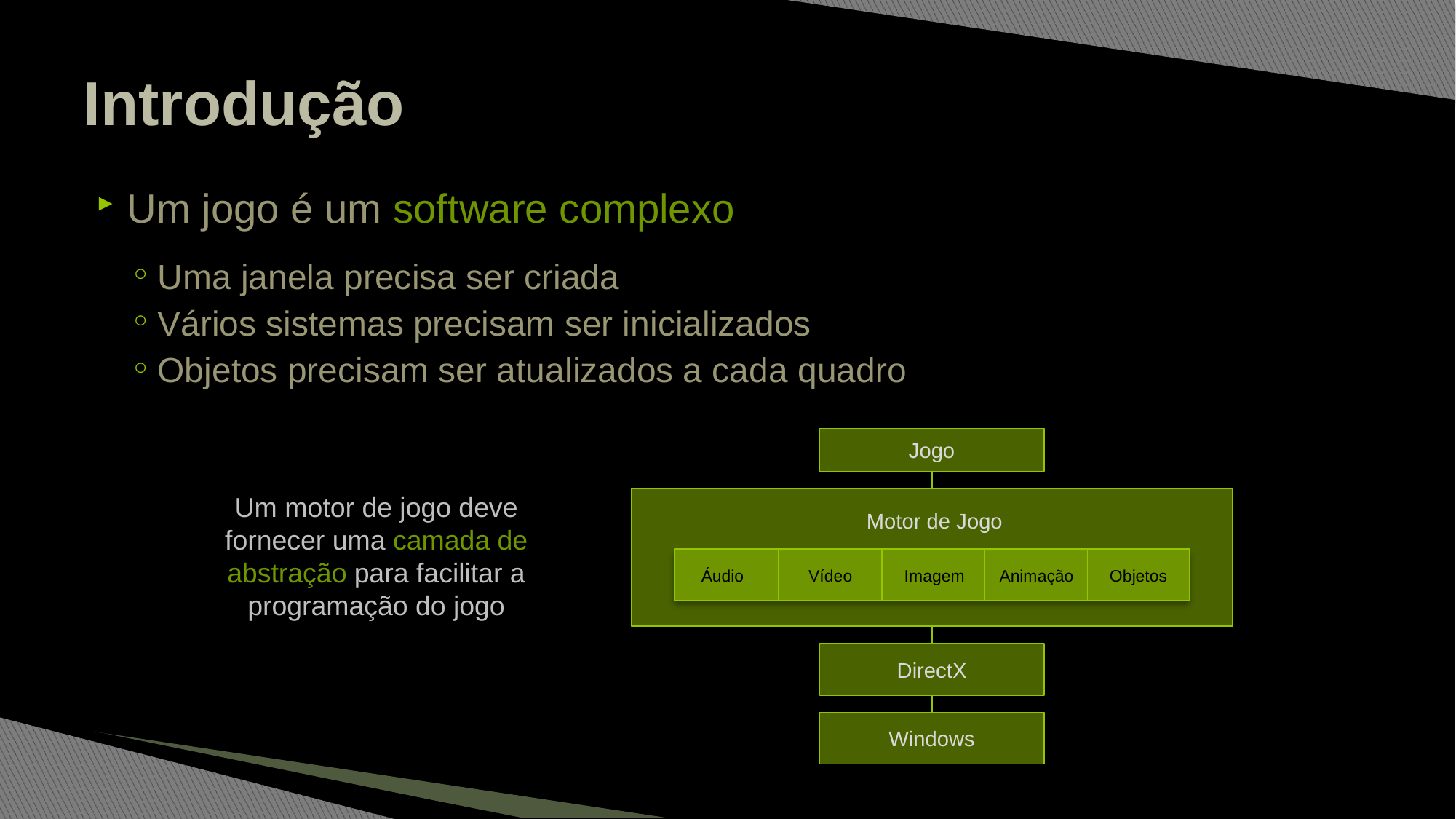

# Introdução
Um jogo é um software complexo
Uma janela precisa ser criada
Vários sistemas precisam ser inicializados
Objetos precisam ser atualizados a cada quadro
Jogo
Um motor de jogo deve fornecer uma camada de abstração para facilitar a programação do jogo

Motor de Jogo

Áudio
Vídeo
Imagem
Animação
Objetos
DirectX
Windows